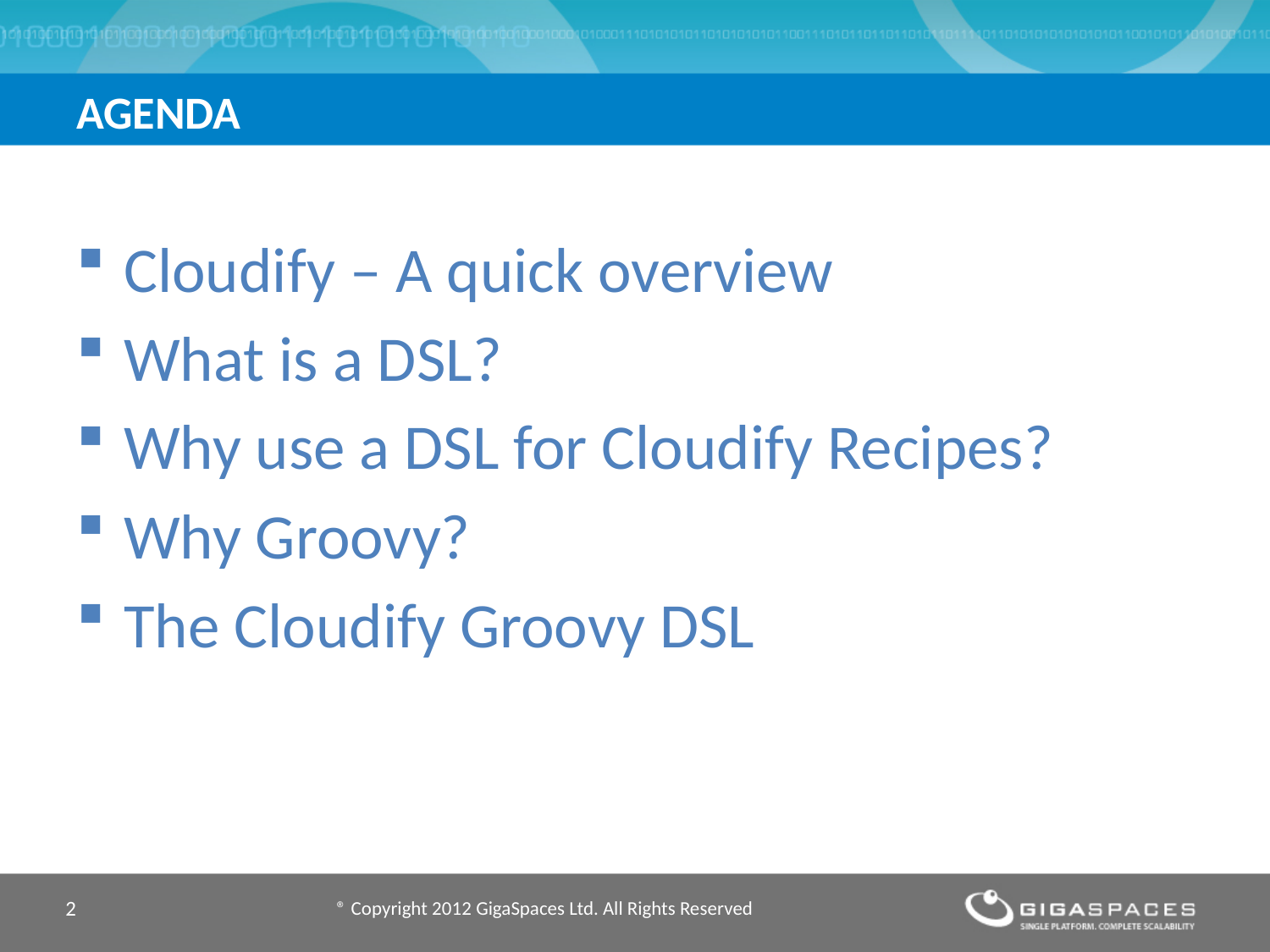

# Agenda
Cloudify – A quick overview
What is a DSL?
Why use a DSL for Cloudify Recipes?
Why Groovy?
The Cloudify Groovy DSL

2
® Copyright 2012 GigaSpaces Ltd. All Rights Reserved